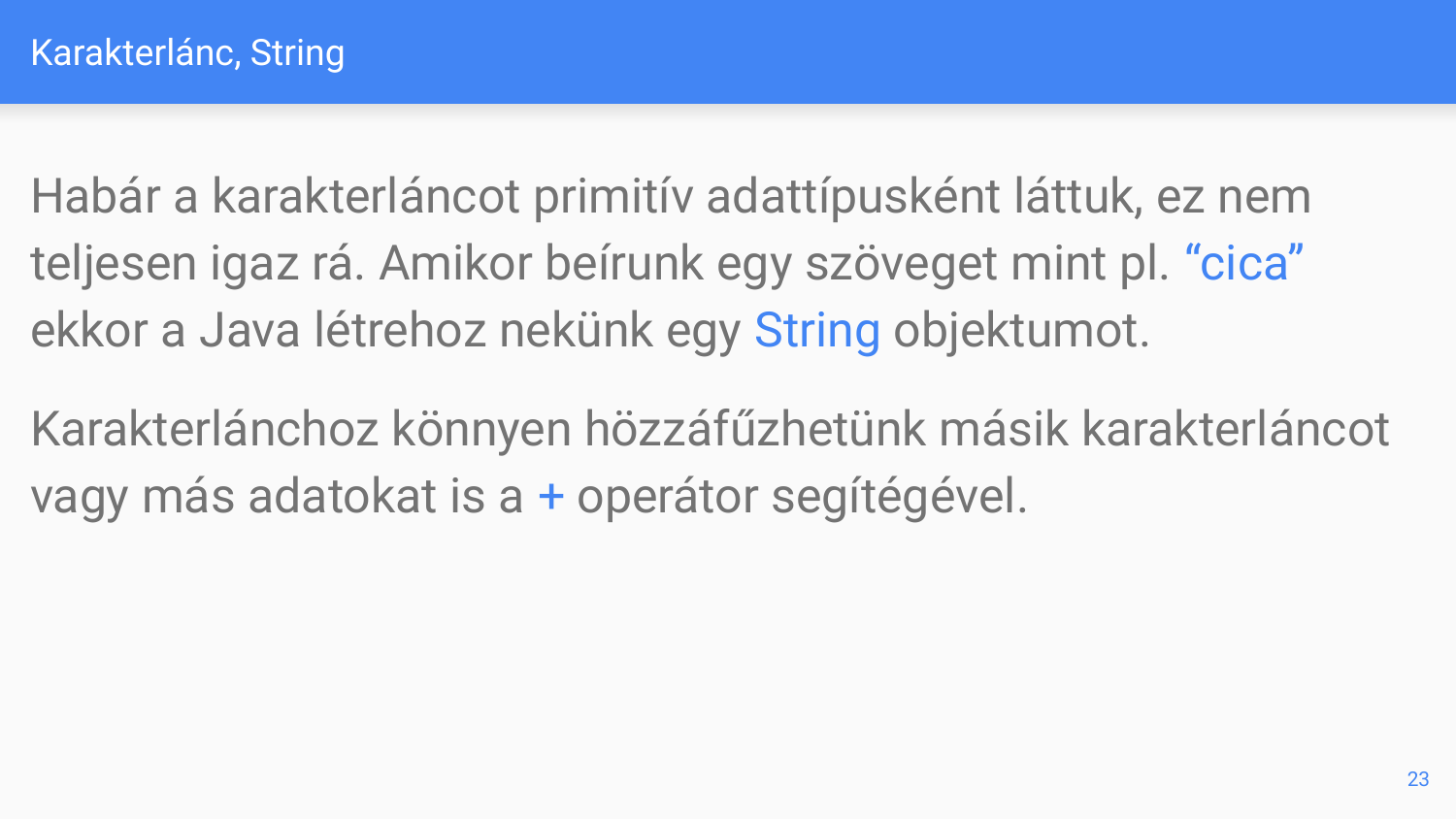

# Karakterlánc, String
Habár a karakterláncot primitív adattípusként láttuk, ez nem teljesen igaz rá. Amikor beírunk egy szöveget mint pl. “cica” ekkor a Java létrehoz nekünk egy String objektumot.
Karakterlánchoz könnyen hözzáfűzhetünk másik karakterláncot vagy más adatokat is a + operátor segítégével.
23